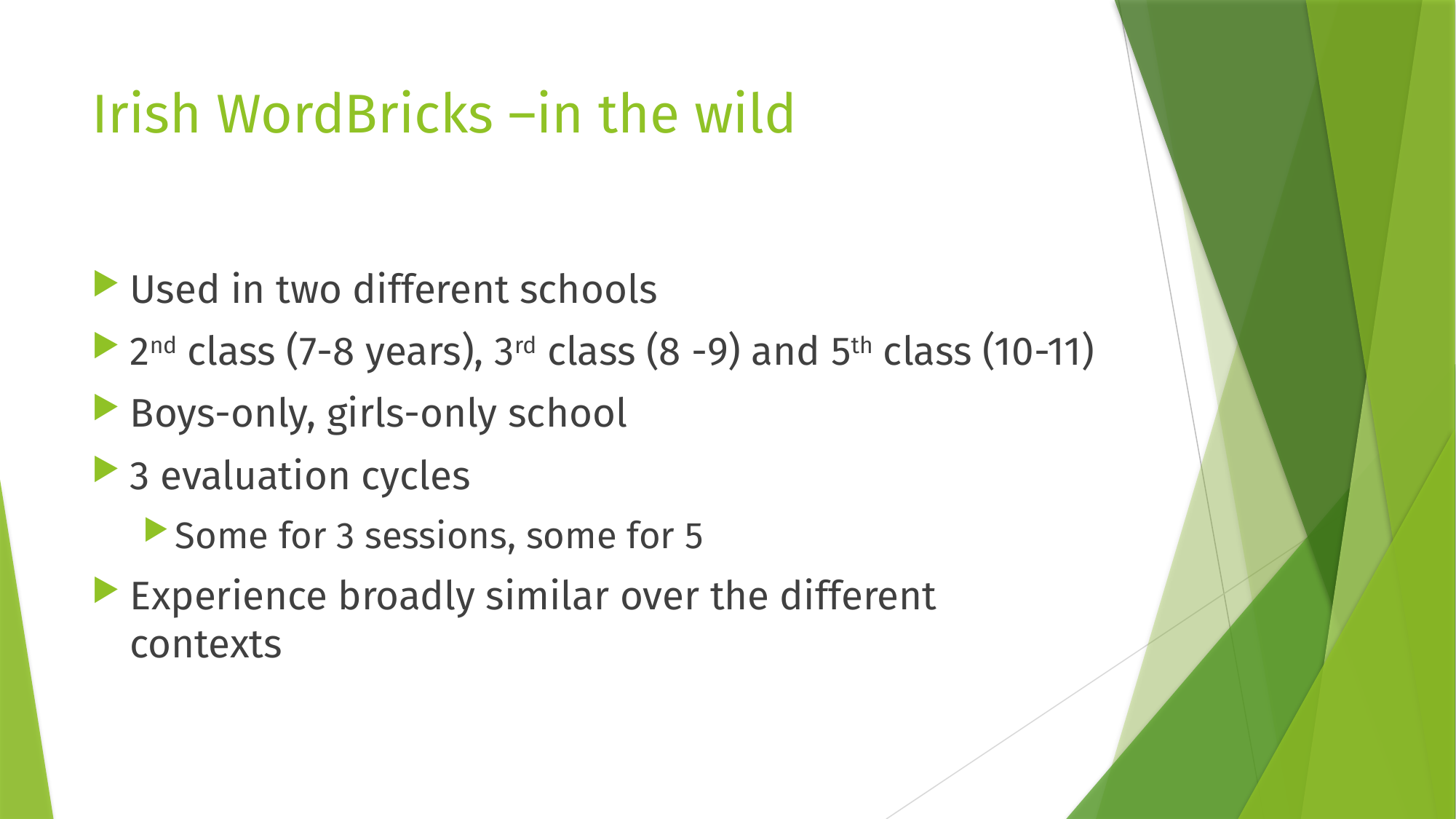

# Irish WordBricks –in the wild
Used in two different schools
2nd class (7-8 years), 3rd class (8 -9) and 5th class (10-11)
Boys-only, girls-only school
3 evaluation cycles
Some for 3 sessions, some for 5
Experience broadly similar over the different contexts